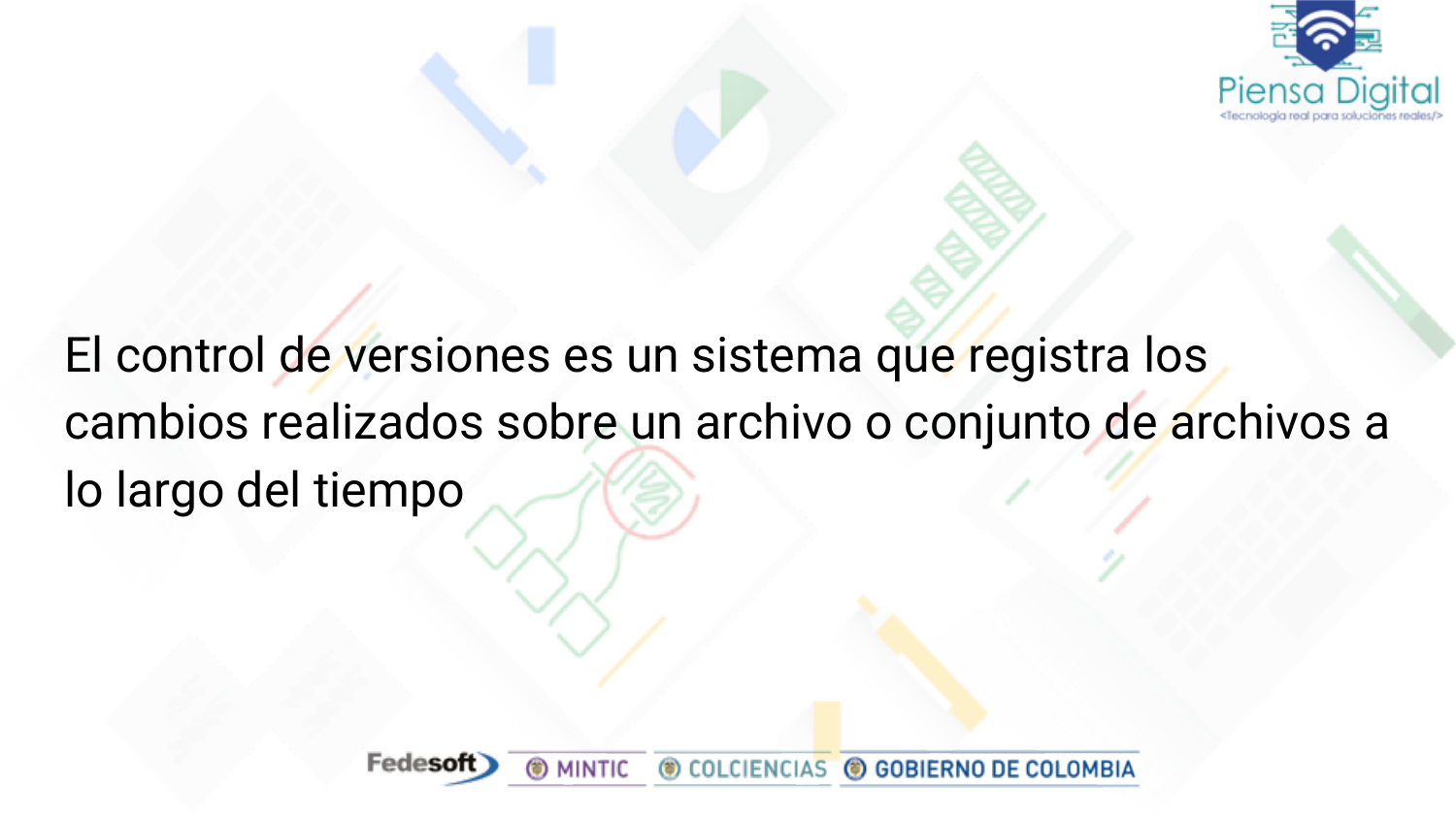

# El control de versiones es un sistema que registra los cambios realizados sobre un archivo o conjunto de archivos a lo largo del tiempo